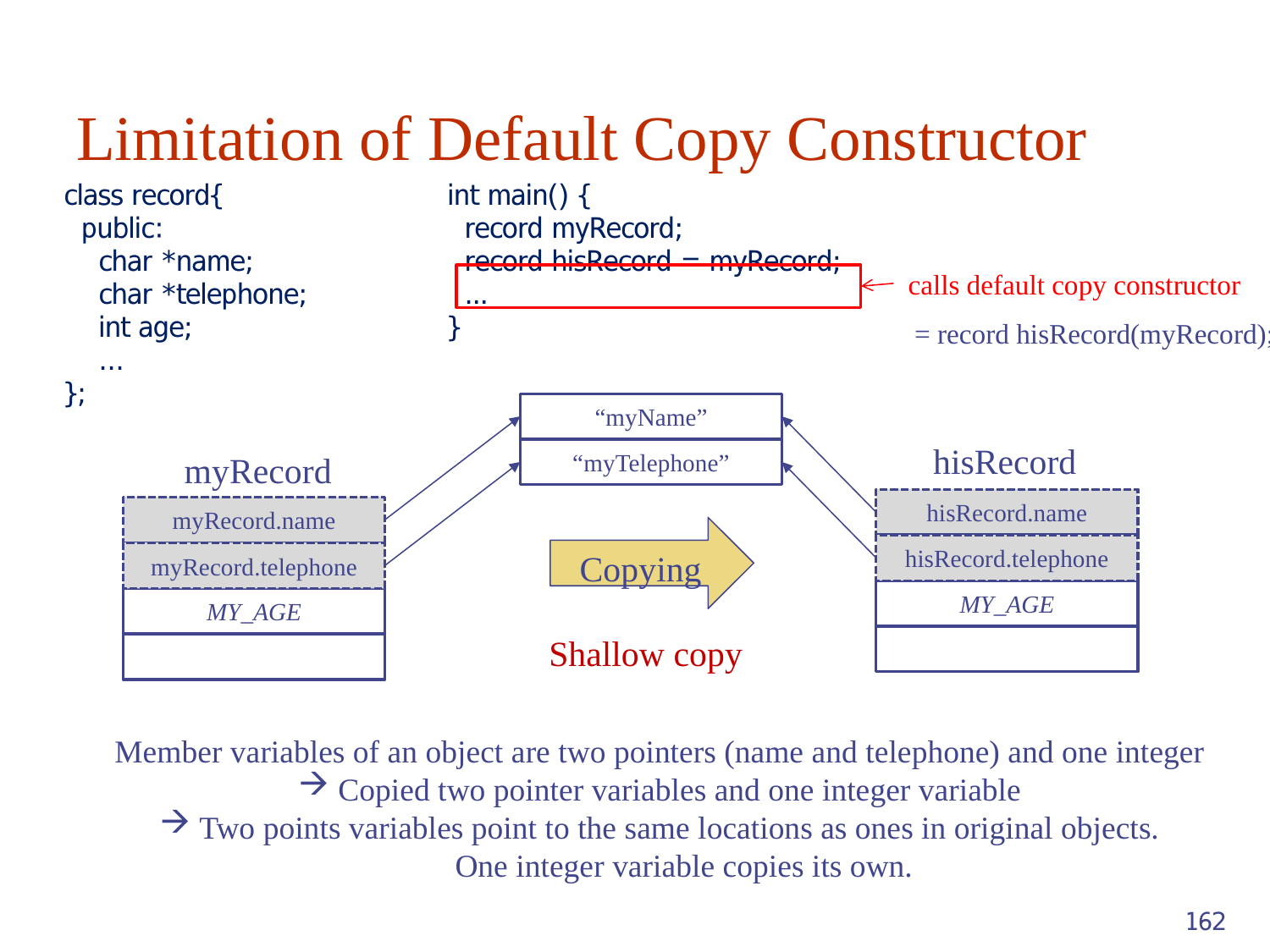

# Limitation of Default Copy Constructor
| class record{ public: char \*name; char \*telephone; int age; ... }; | int main() { record myRecord; record hisRecord = myRecord; … } |
| --- | --- |
calls default copy constructor

= record hisRecord(myRecord);
“myName”
“myTelephone”
hisRecord
myRecord
hisRecord.name
hisRecord.telephone
MY_AGE

myRecord.name
myRecord.telephone
MY_AGE

Copying
Shallow copy
Member variables of an object are two pointers (name and telephone) and one integer
Copied two pointer variables and one integer variable
Two points variables point to the same locations as ones in original objects.
      One integer variable copies its own.
162